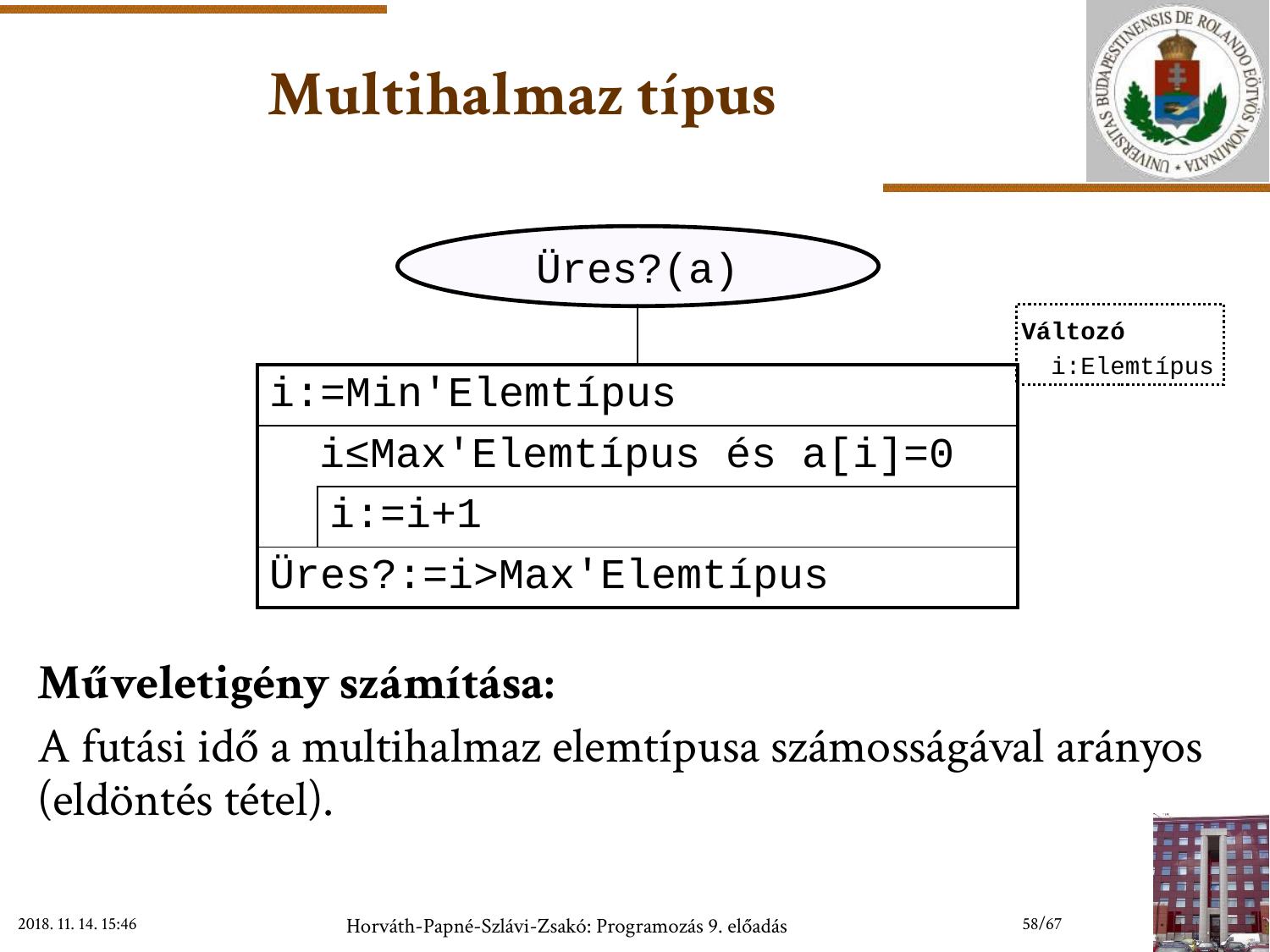

# Multihalmaz típus

Műveletigény számítása:
A futási idő a multihalmaz elemtípusa számosságával arányos (eldöntés tétel).
Üres?(a)
Változó
  i:Elemtípus
|  |  |  |
| --- | --- | --- |
| i:=Min'Elemtípus |  |  |
| i≤Max'Elemtípus és a[i]=0 |  |  |
|  | i:=i+1 |  |
| Üres?:=i>Max'Elemtípus |  |  |
2018. 11. 14. 15:46
Horváth-Papné-Szlávi-Zsakó: Programozás 9. előadás
58/67